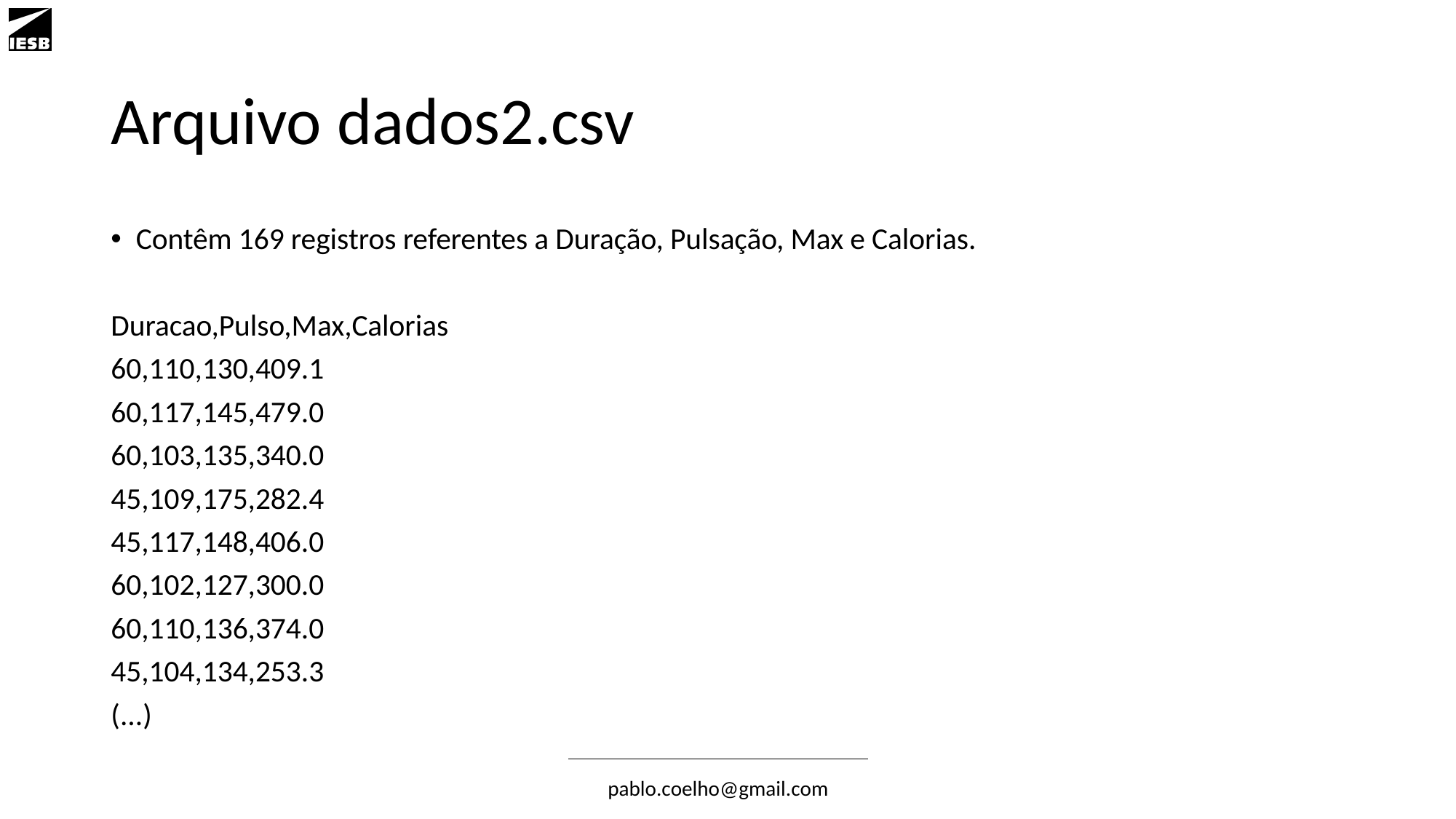

# Arquivo dados2.csv
Contêm 169 registros referentes a Duração, Pulsação, Max e Calorias.

Duracao,Pulso,Max,Calorias
60,110,130,409.1
60,117,145,479.0
60,103,135,340.0
45,109,175,282.4
45,117,148,406.0
60,102,127,300.0
60,110,136,374.0
45,104,134,253.3
(...)